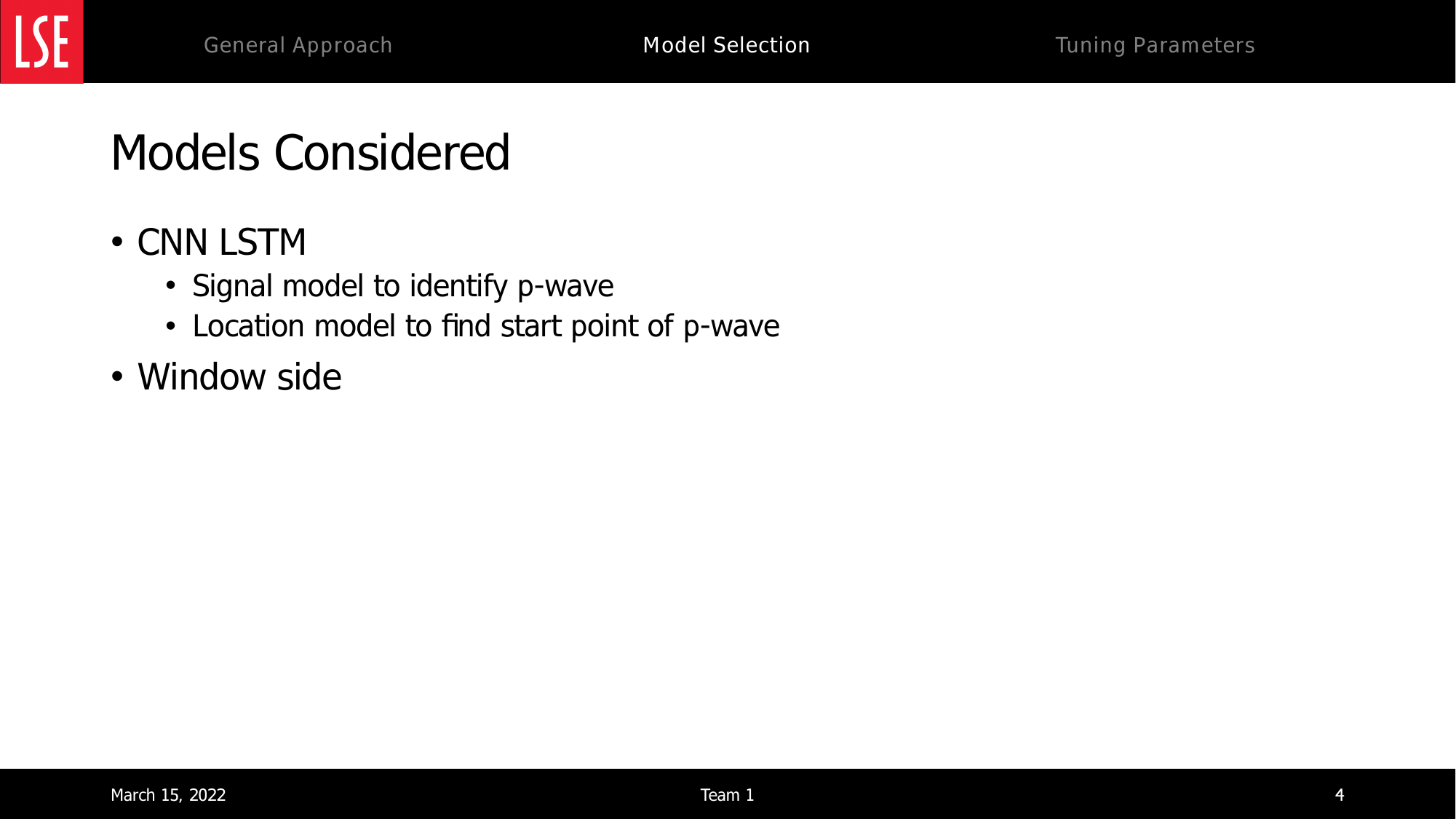

Tuning Parameters
General Approach
Model Selection
# Models Considered
CNN LSTM
Signal model to identify p-wave
Location model to find start point of p-wave
Window side

March 15, 2022
Team 1
4